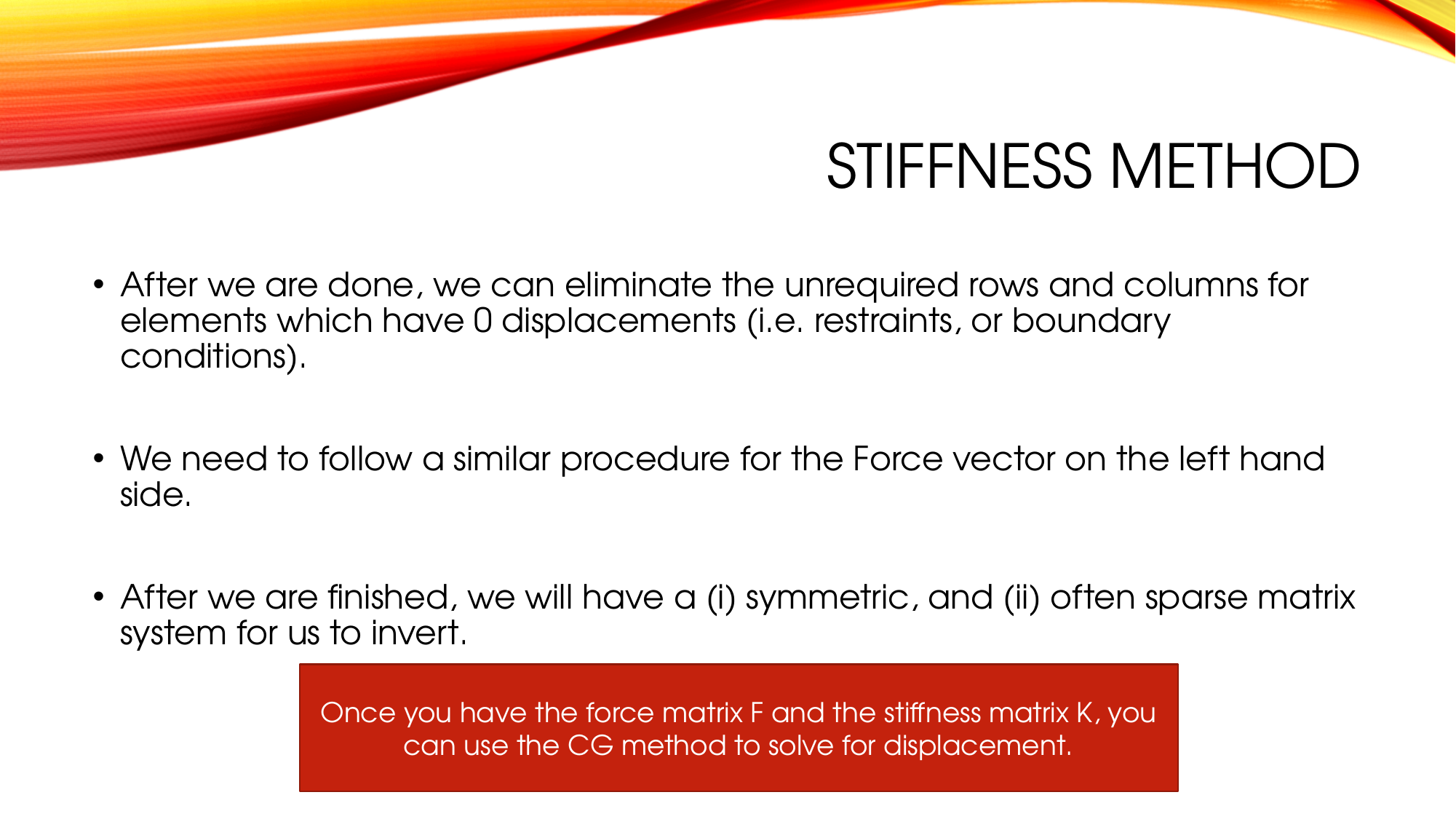

# STIFFNESS METHOD
After we are done, we can eliminate the unrequired rows and columns for elements which have 0 displacements (i.e. restraints, or boundary conditions).

We need to follow a similar procedure for the Force vector on the left hand side.

After we are finished, we will have a (i) symmetric, and (ii) often sparse matrix system for us to invert.

Once you have the force matrix F and the stiffness matrix K, you can use the CG method to solve for displacement.